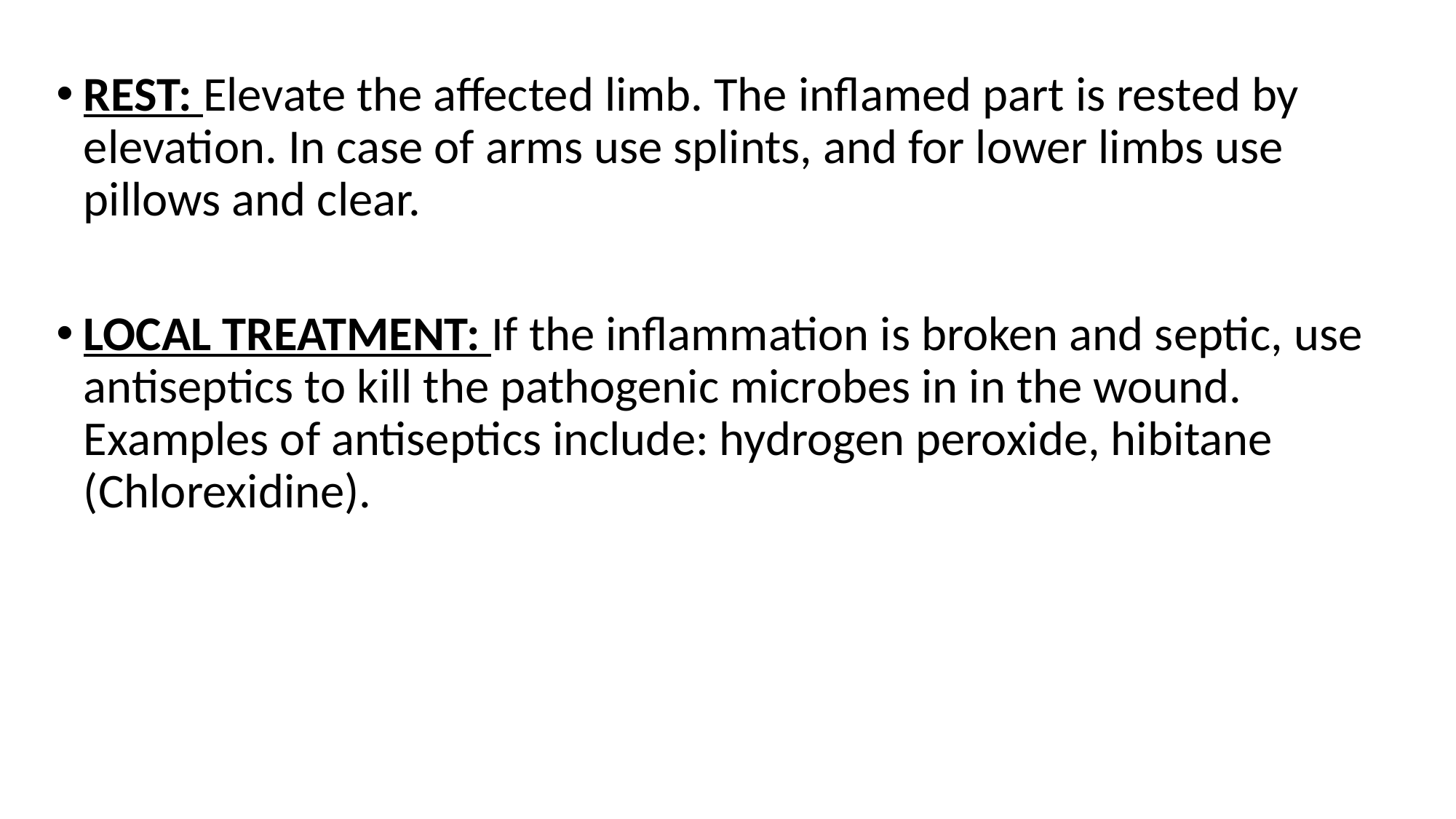

REST: Elevate the affected limb. The inflamed part is rested by elevation. In case of arms use splints, and for lower limbs use pillows and clear.

LOCAL TREATMENT: If the inflammation is broken and septic, use antiseptics to kill the pathogenic microbes in in the wound. Examples of antiseptics include: hydrogen peroxide, hibitane (Chlorexidine).